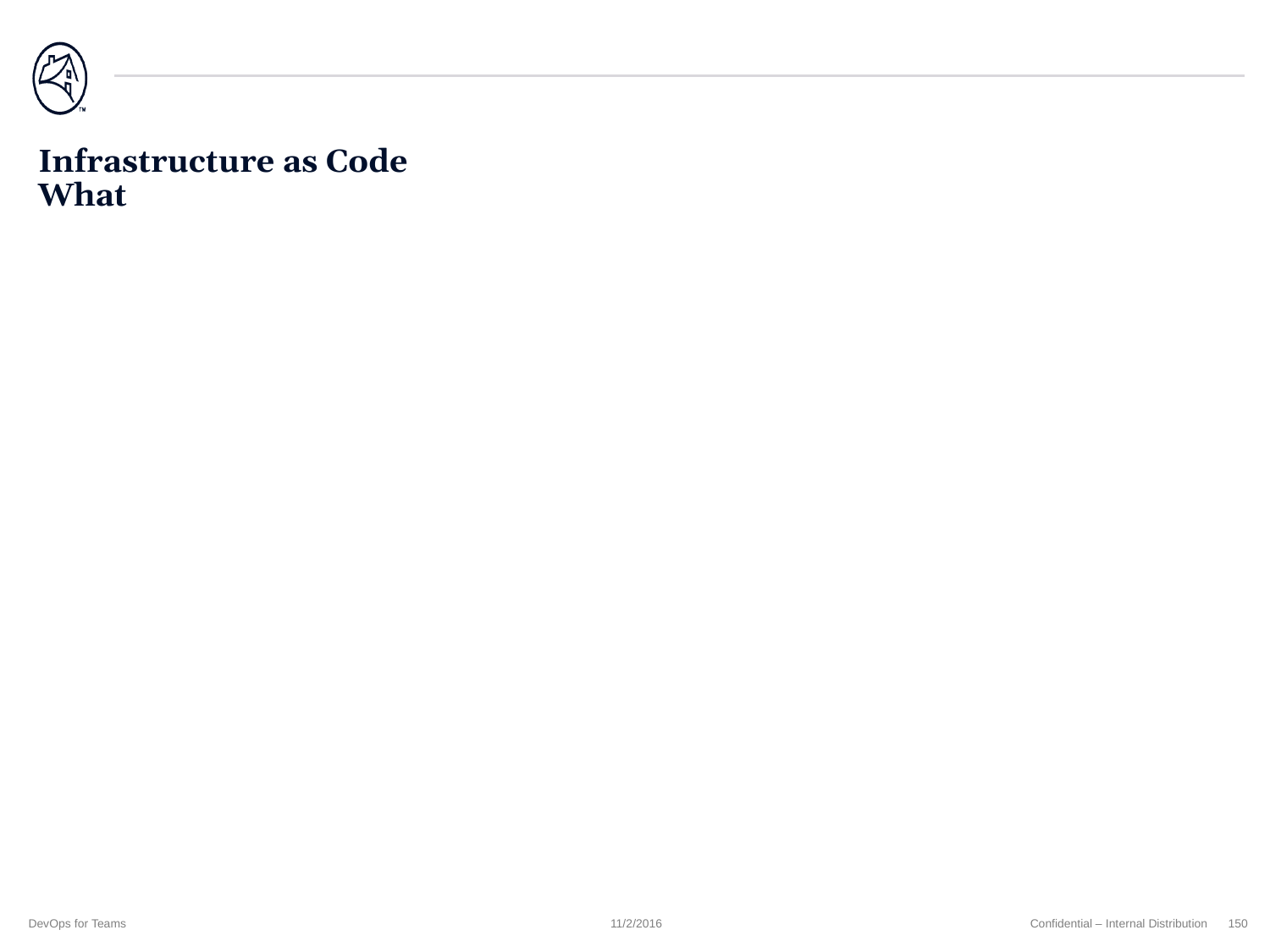

# Infrastructure as Code What

DevOps for Teams